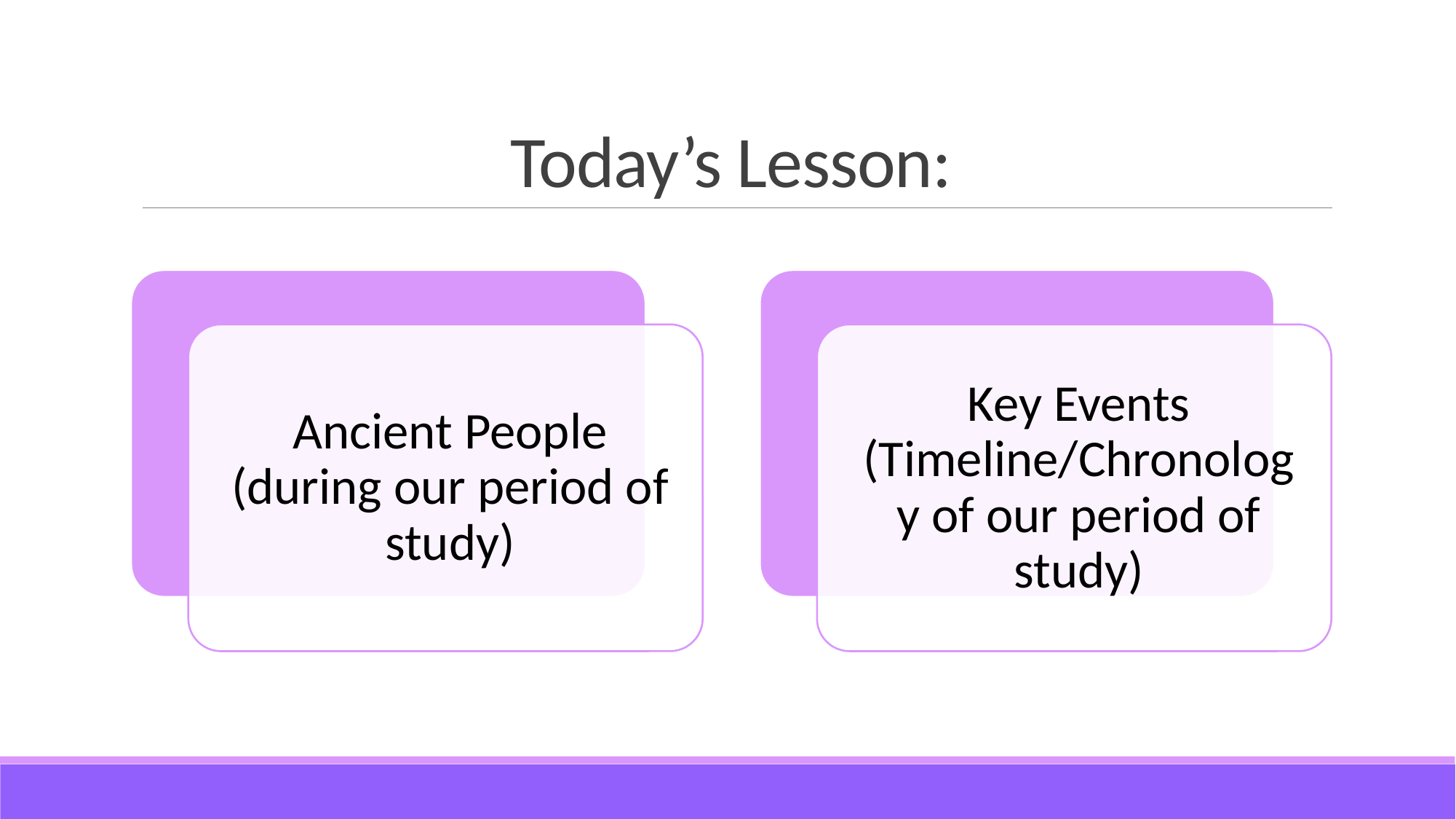

# Today’s Lesson:
Ancient People (during our period of study)
Key Events (Timeline/Chronology of our period of study)